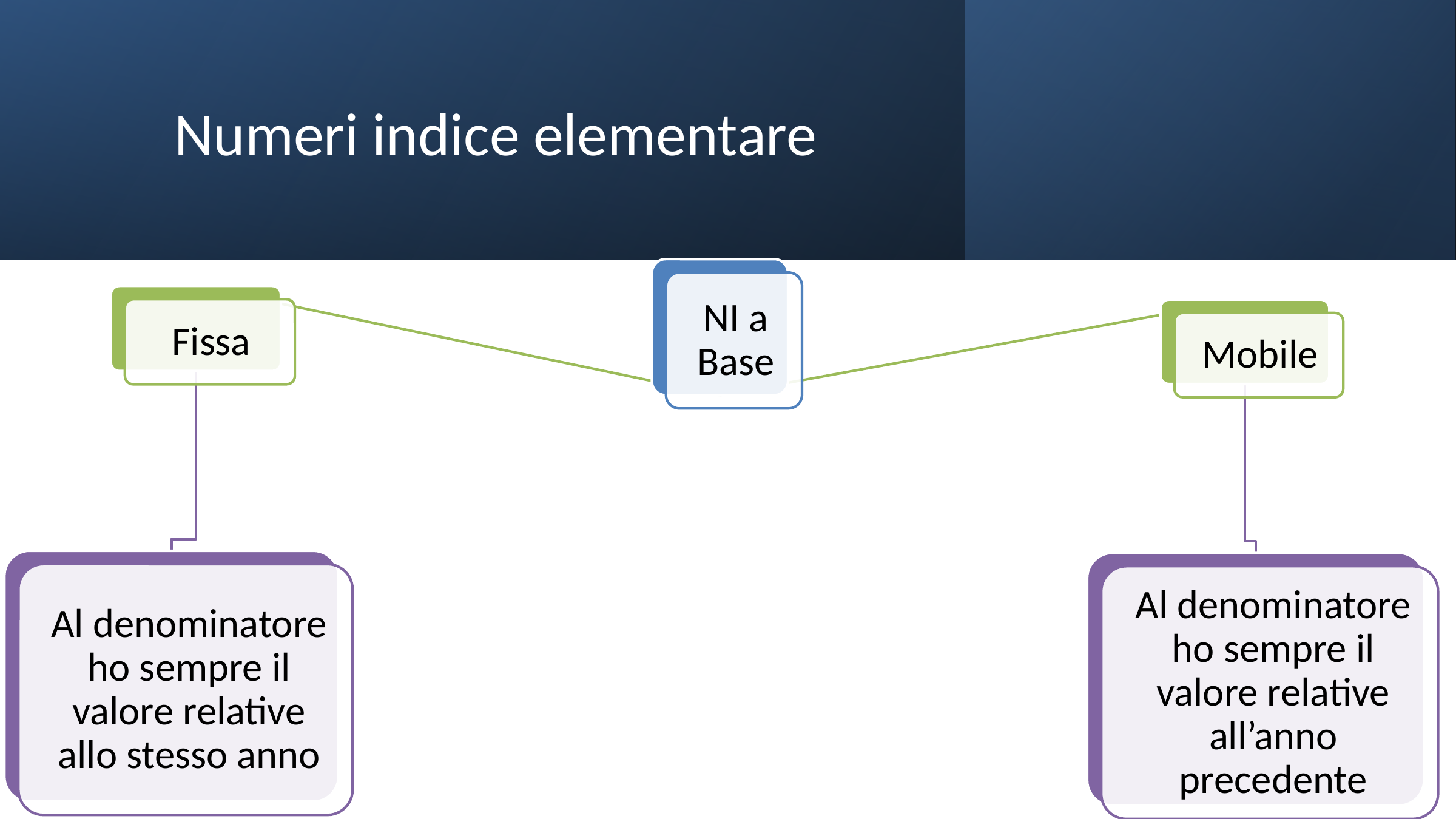

# Numeri indice elementare
NI a Base
Fissa
Al denominatore ho sempre il valore relative allo stesso anno
Mobile
Al denominatore ho sempre il valore relative all’anno precedente